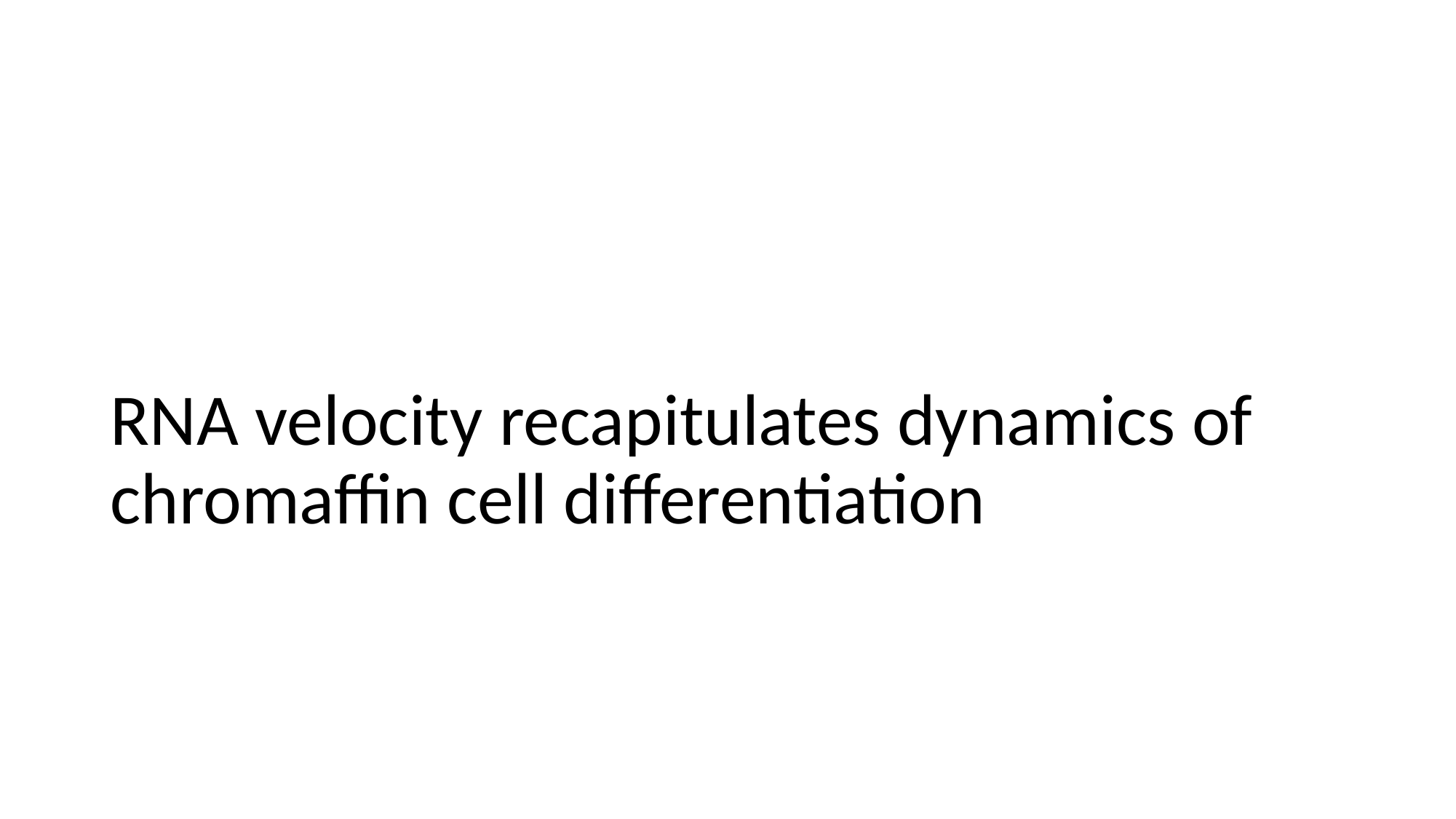

# RNA velocity recapitulates dynamics of chromaffin cell differentiation